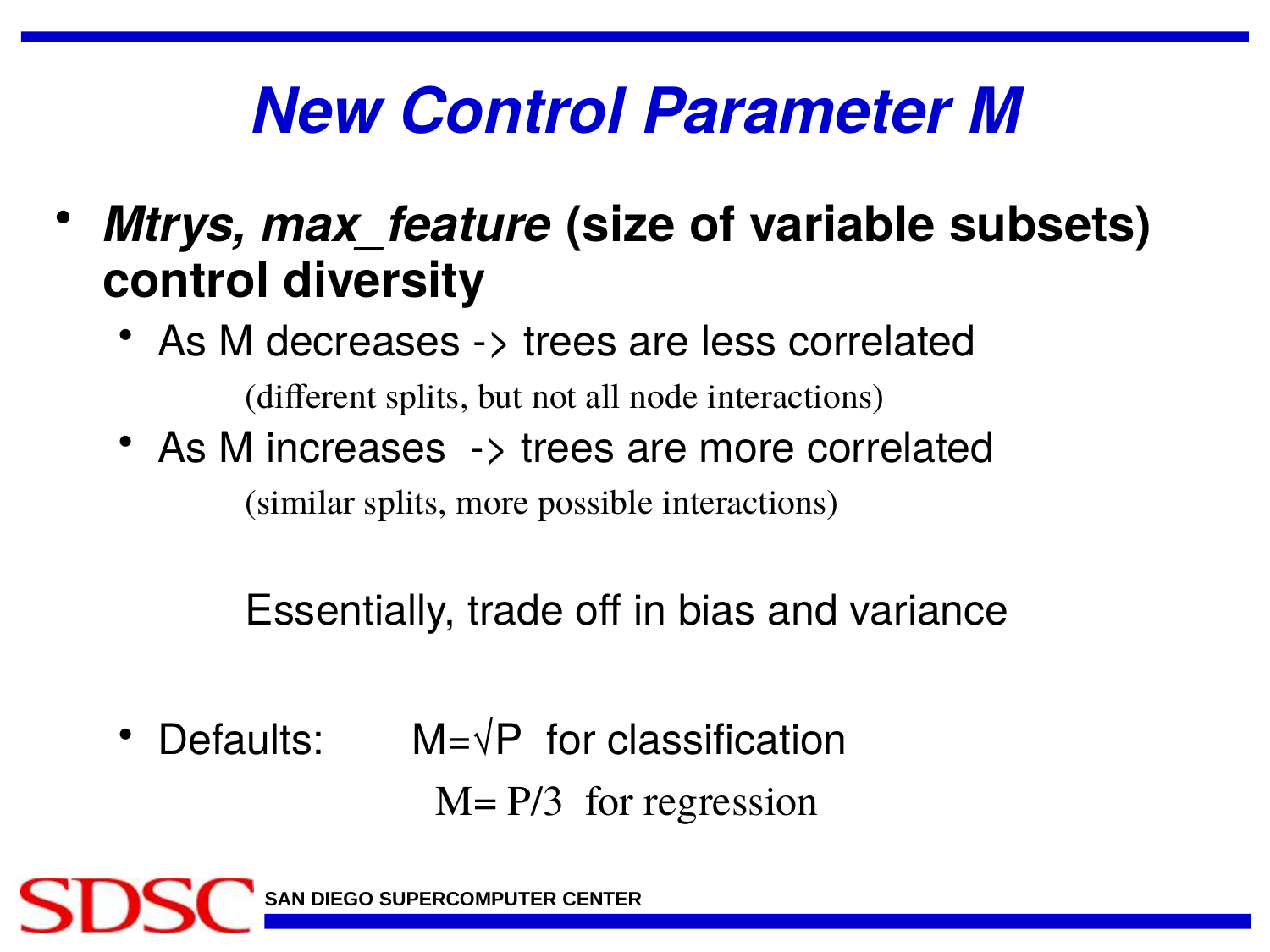

# New Control Parameter M
Mtrys, max_feature (size of variable subsets) control diversity
As M decreases -> trees are less correlated
(different splits, but not all node interactions)
As M increases  -> trees are more correlated
(similar splits, more possible interactions)

	Essentially, trade off in bias and variance

Defaults: 	M=√P  for classification
M= P/3  for regression